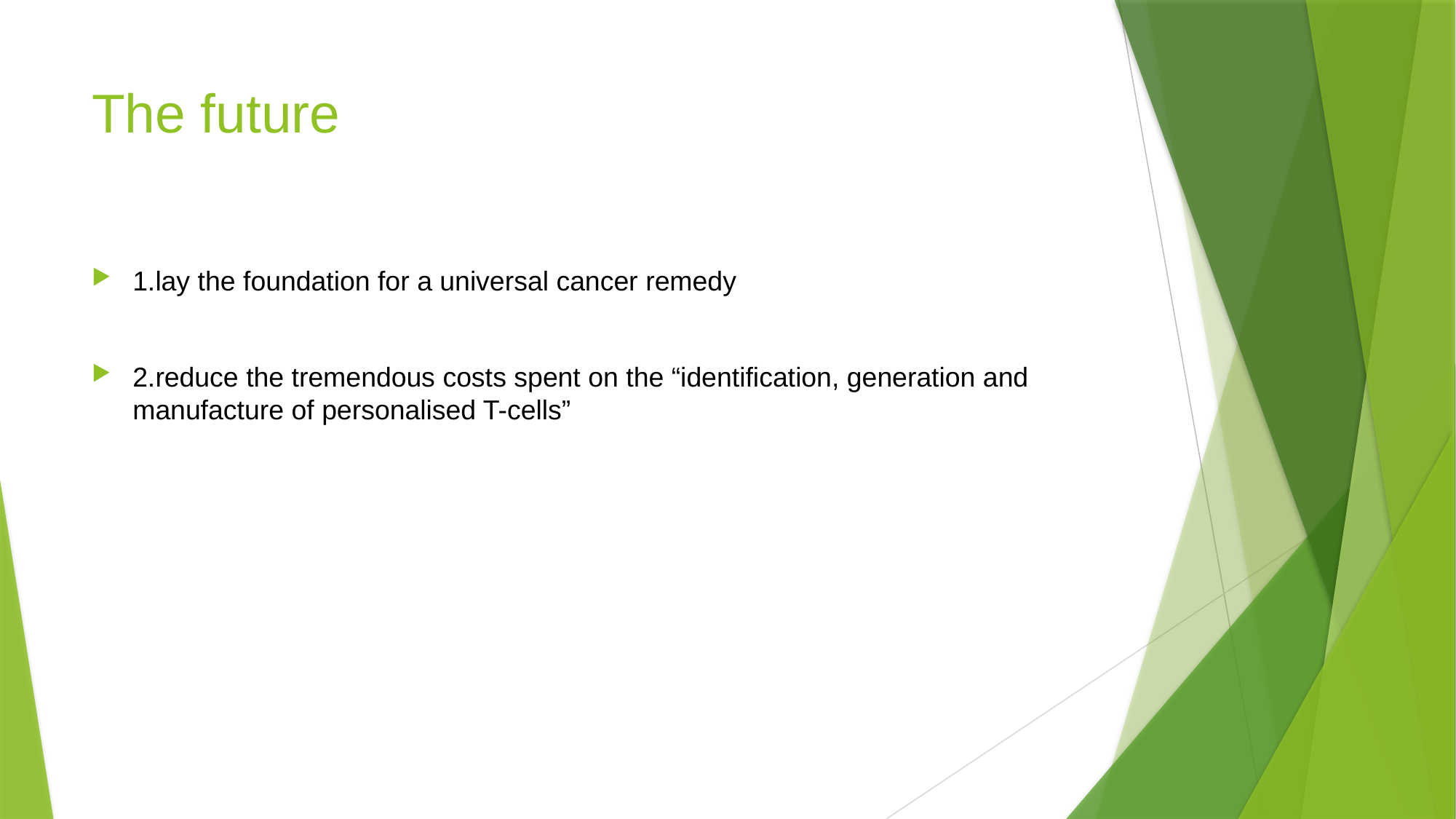

# The future
1.lay the foundation for a universal cancer remedy

2.reduce the tremendous costs spent on the “identification, generation and manufacture of personalised T-cells”